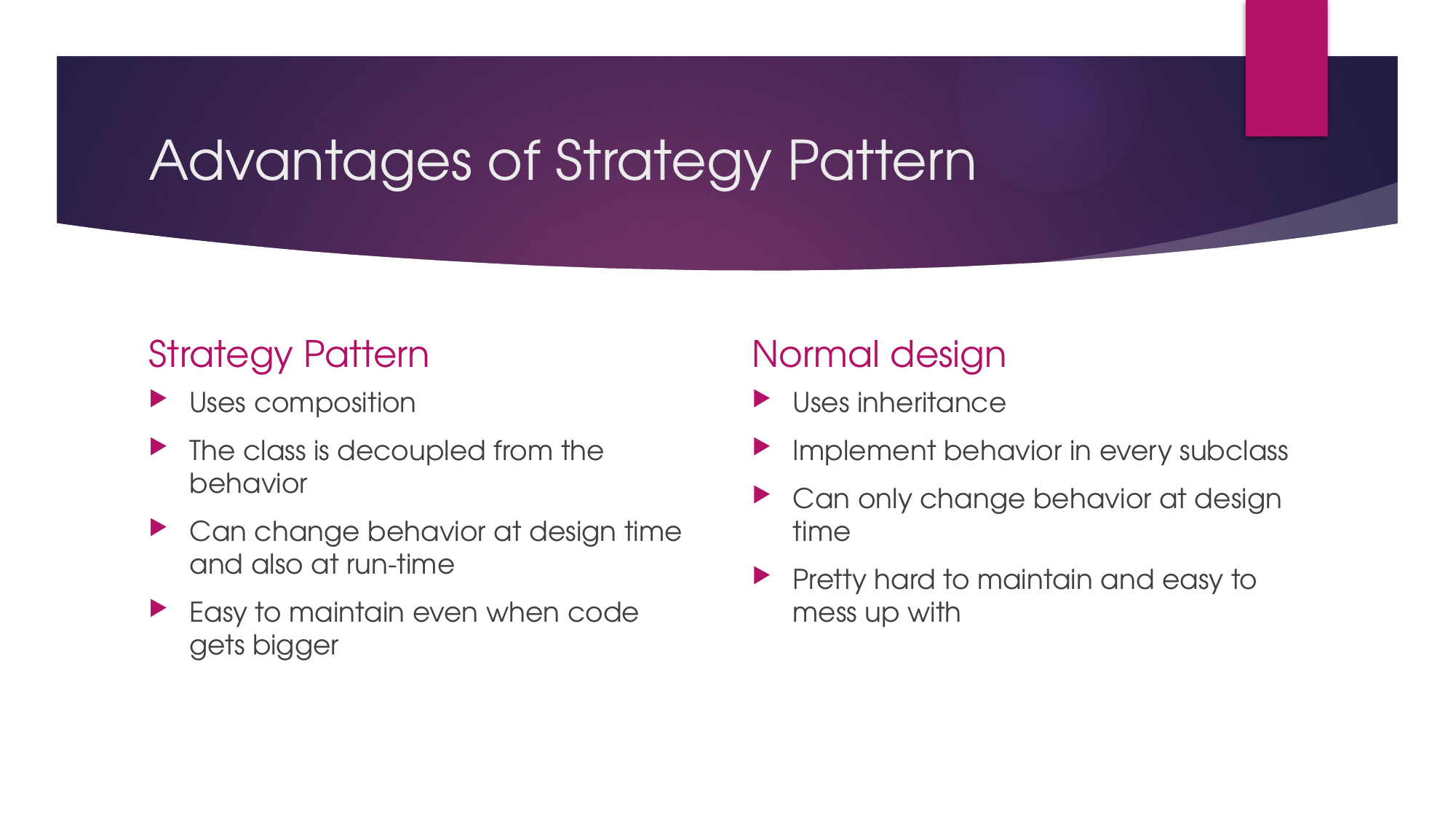

# Advantages of Strategy Pattern
Strategy Pattern
Normal design
Uses composition
The class is decoupled from the behavior
Can change behavior at design time and also at run-time
Easy to maintain even when code gets bigger
Uses inheritance
Implement behavior in every subclass
Can only change behavior at design time
Pretty hard to maintain and easy to mess up with